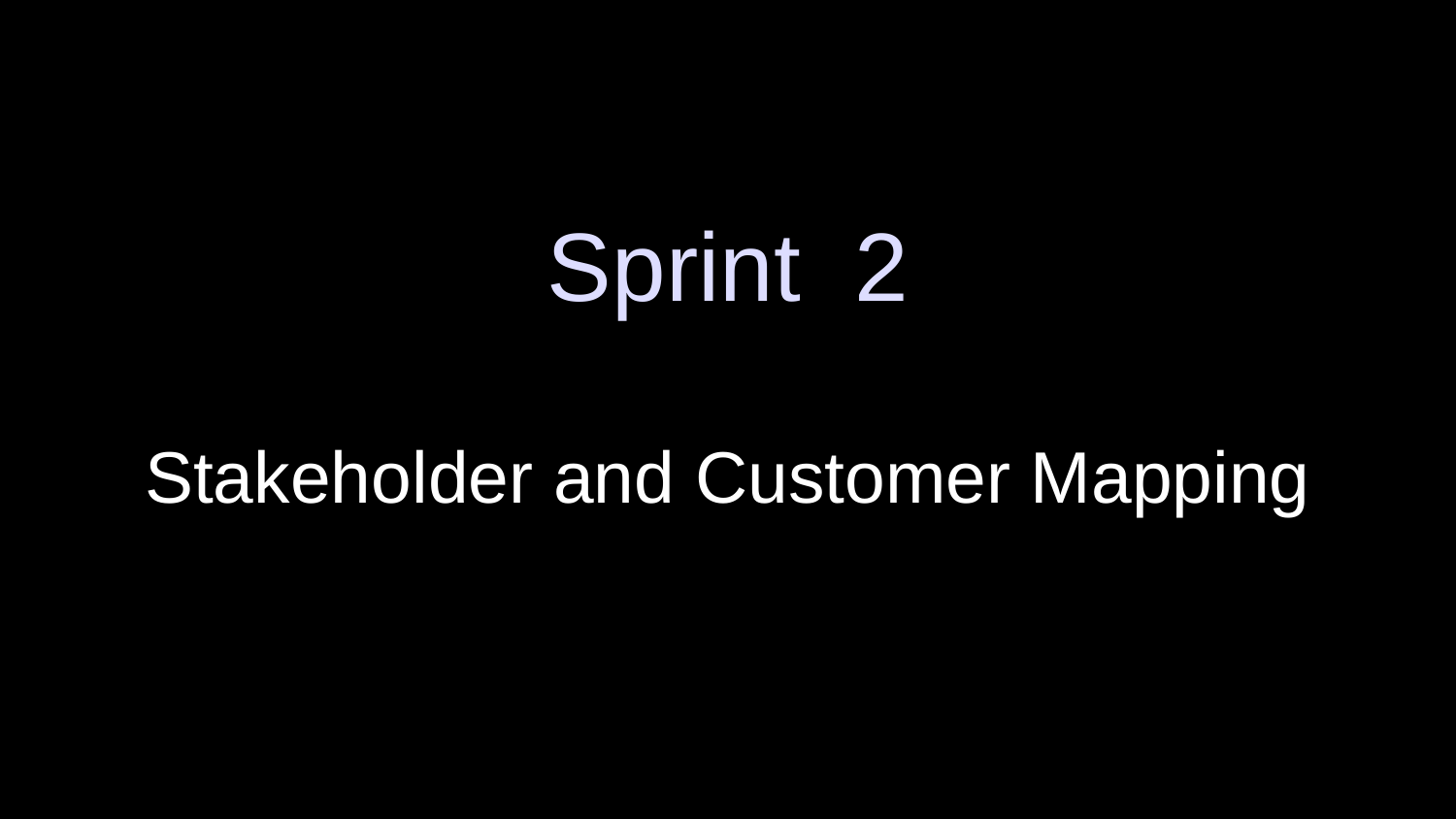

Sprint  2
# Stakeholder and Customer Mapping